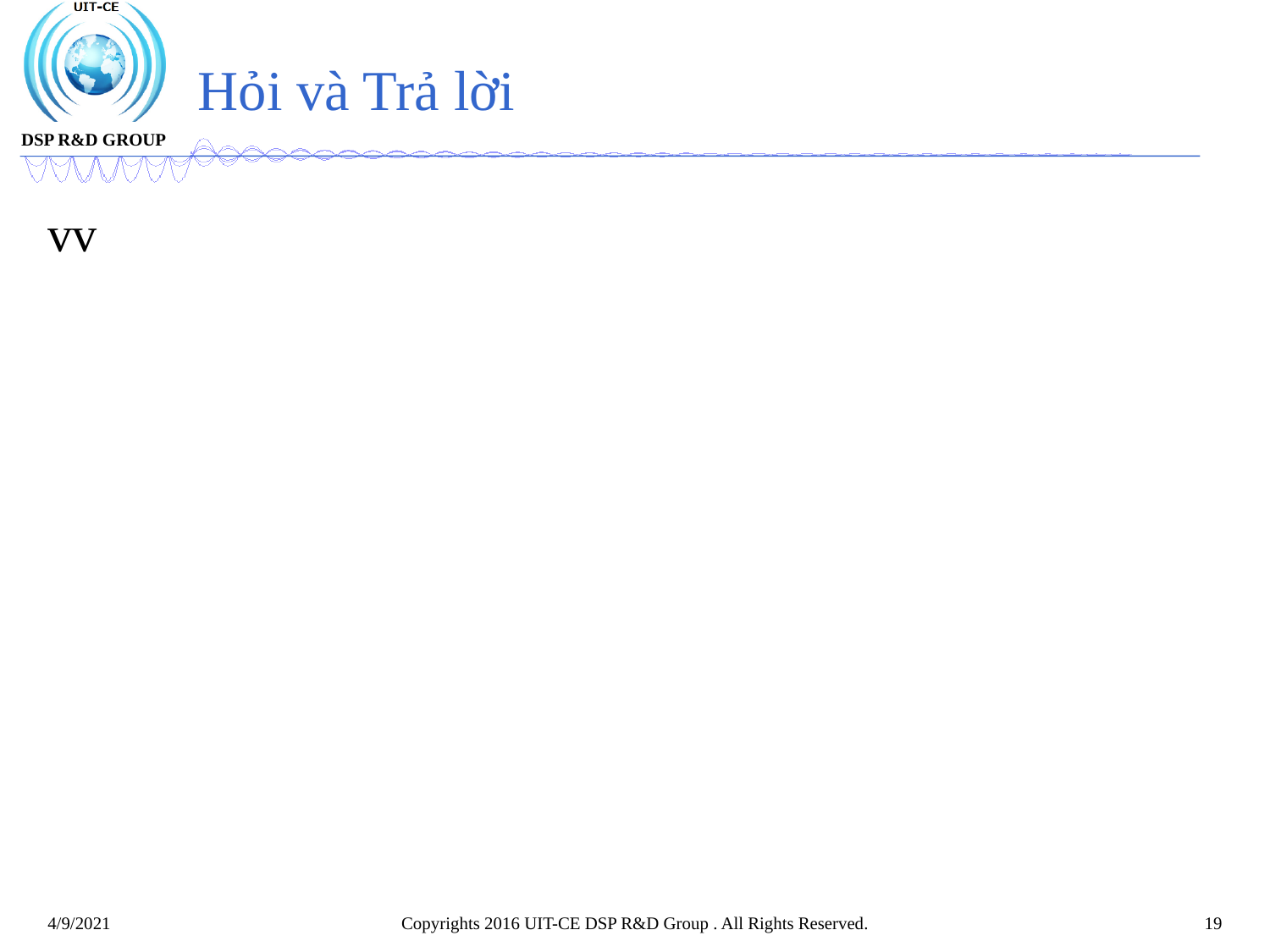

# Hỏi và Trả lời
vv
Copyrights 2016 UIT-CE DSP R&D Group . All Rights Reserved.
19
4/9/2021